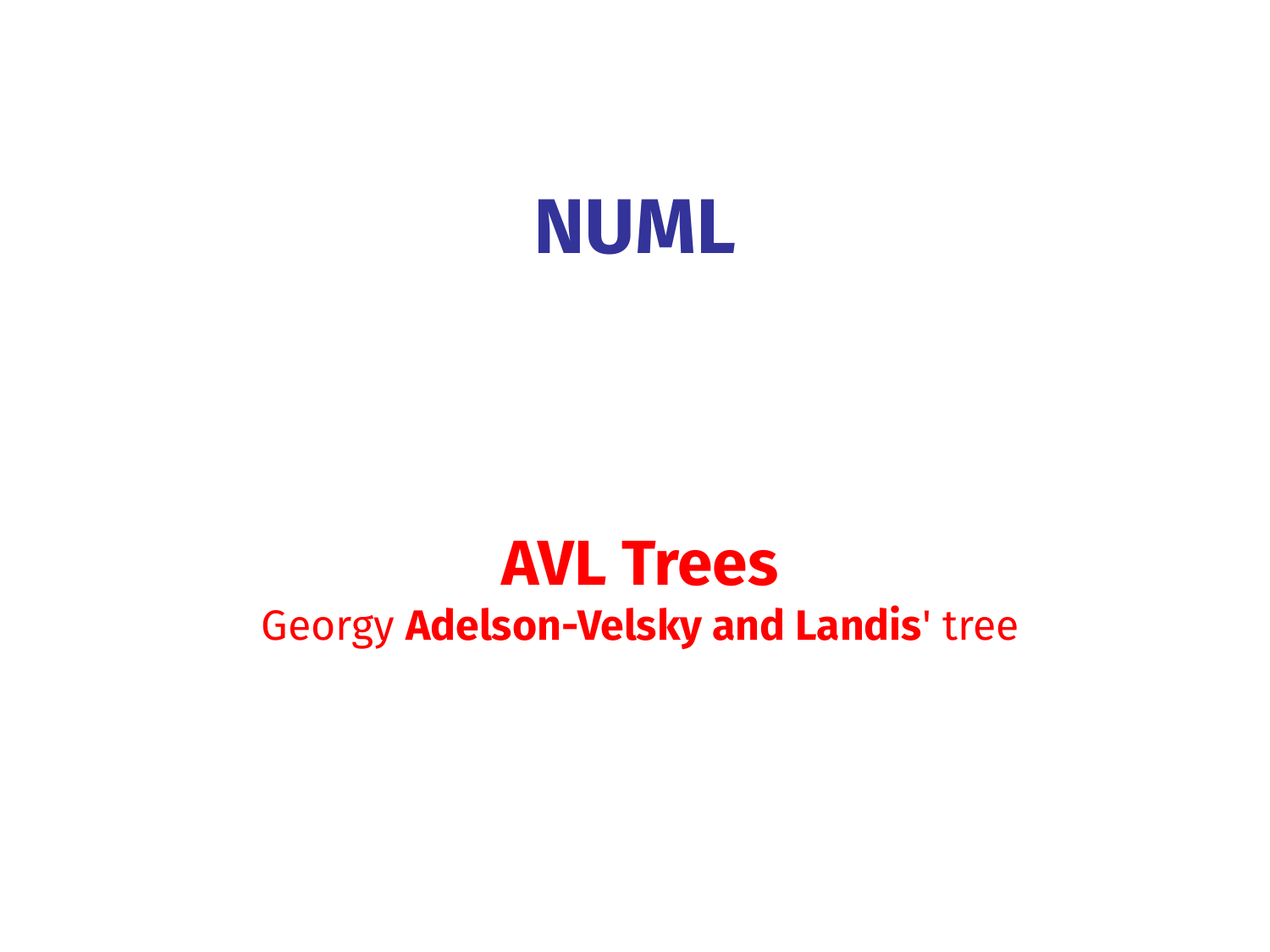

NUML
# AVL Trees Georgy Adelson-Velsky and Landis' tree